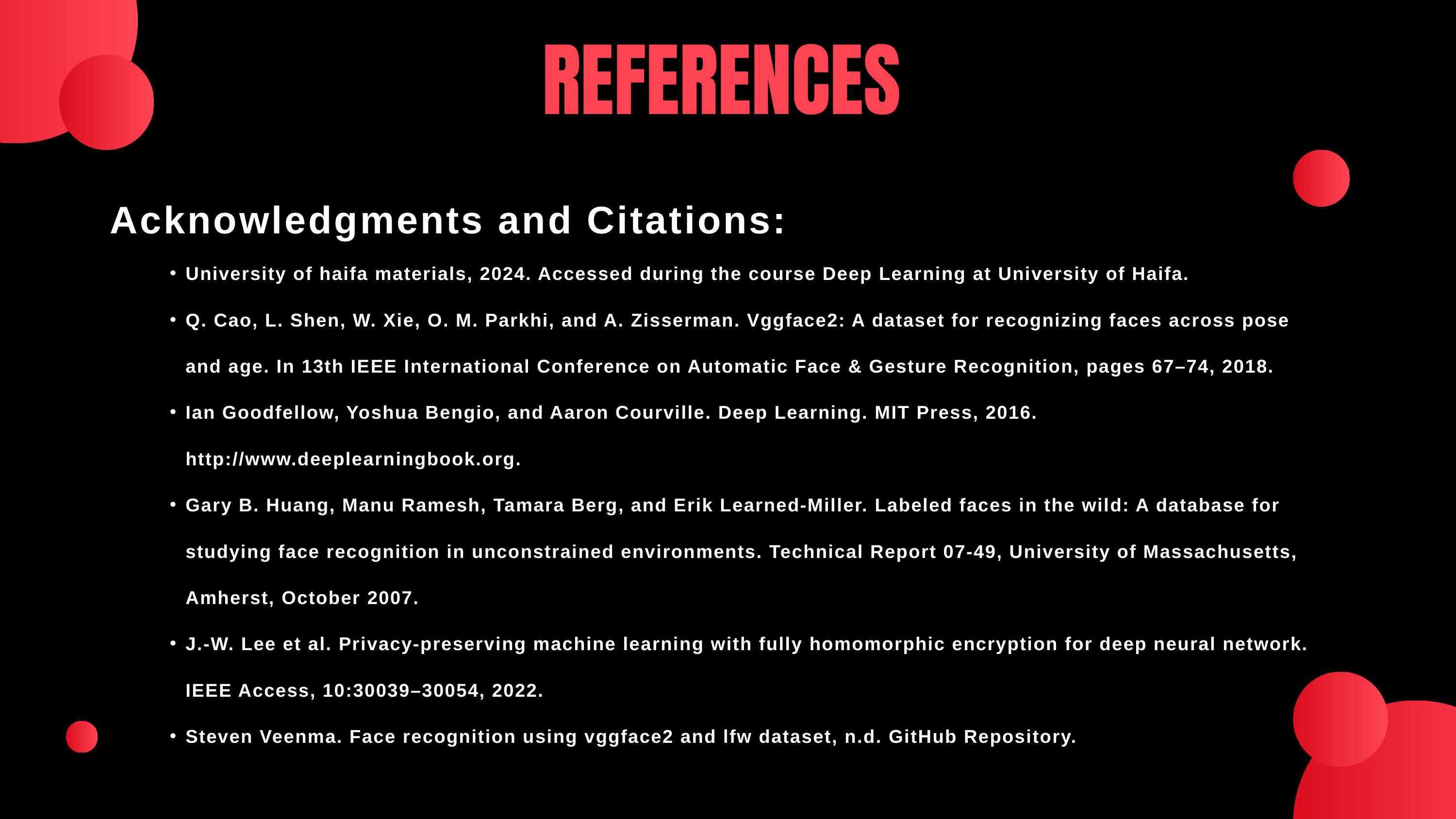

REFERENCES

Acknowledgments and Citations:
University of haifa materials, 2024. Accessed during the course Deep Learning at University of Haifa.
Q. Cao, L. Shen, W. Xie, O. M. Parkhi, and A. Zisserman. Vggface2: A dataset for recognizing faces across pose and age. In 13th IEEE International Conference on Automatic Face & Gesture Recognition, pages 67–74, 2018.
Ian Goodfellow, Yoshua Bengio, and Aaron Courville. Deep Learning. MIT Press, 2016. http://www.deeplearningbook.org.
Gary B. Huang, Manu Ramesh, Tamara Berg, and Erik Learned-Miller. Labeled faces in the wild: A database for studying face recognition in unconstrained environments. Technical Report 07-49, University of Massachusetts, Amherst, October 2007.
J.-W. Lee et al. Privacy-preserving machine learning with fully homomorphic encryption for deep neural network. IEEE Access, 10:30039–30054, 2022.
Steven Veenma. Face recognition using vggface2 and lfw dataset, n.d. GitHub Repository.